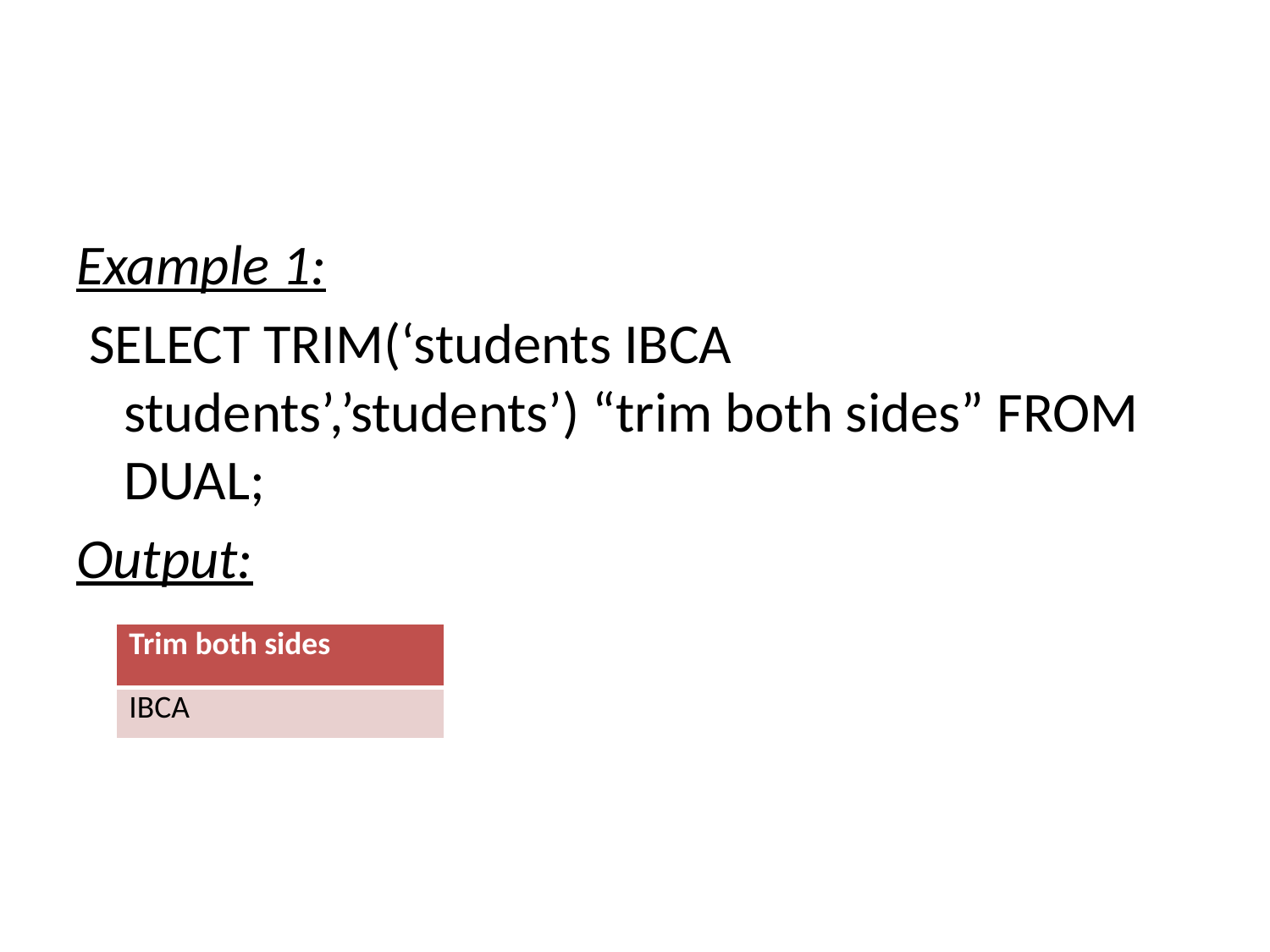

#
Example 1:
 SELECT TRIM(‘students IBCA  students’,’students’) “trim both sides” FROM DUAL;
Output:

| Trim both sides |
| --- |
| IBCA |